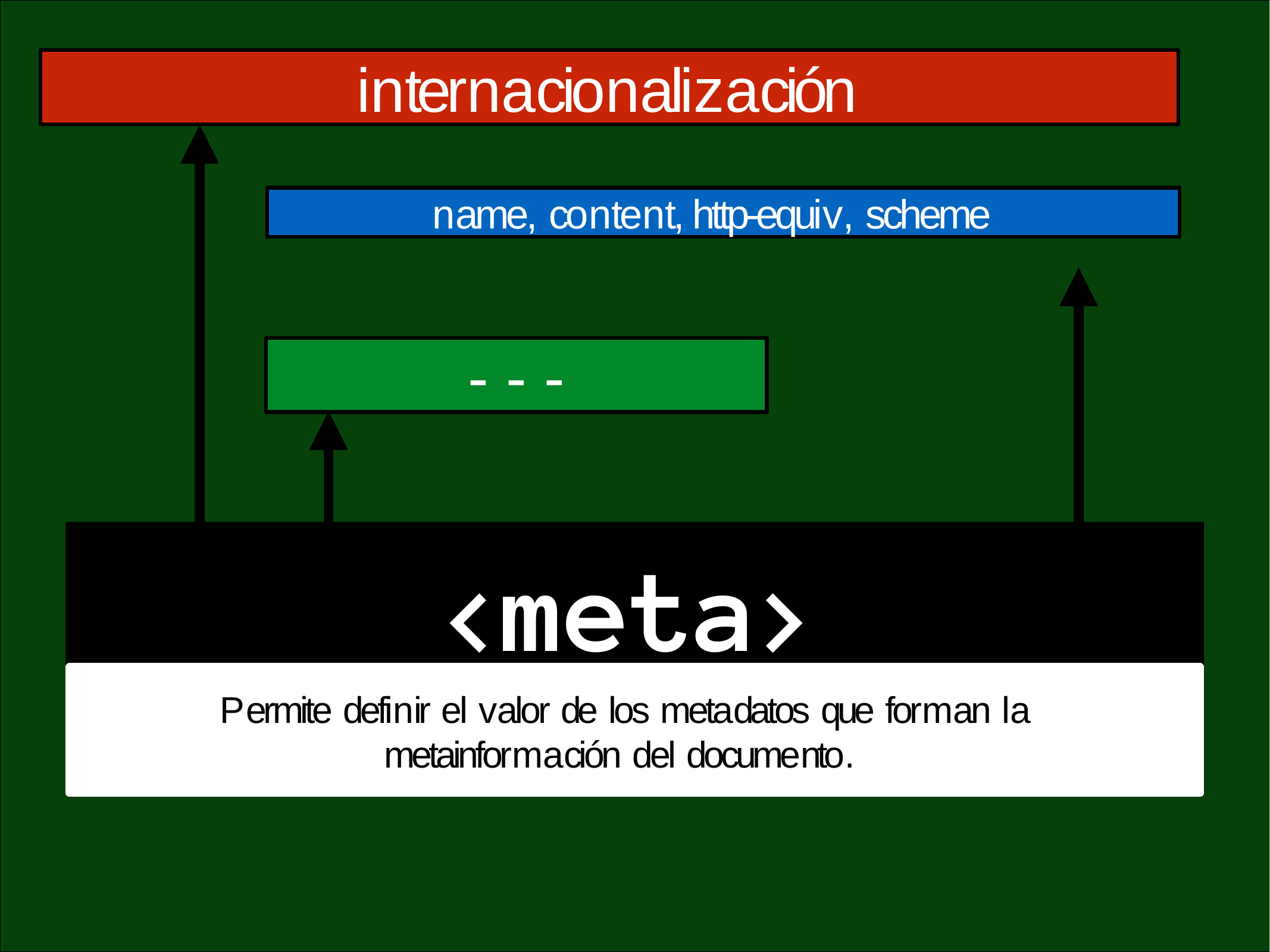

internacionalización

name, content, http-equiv, scheme

- - -

<meta>

Permite definir el valor de los metadatos que forman la metainformación del documento.